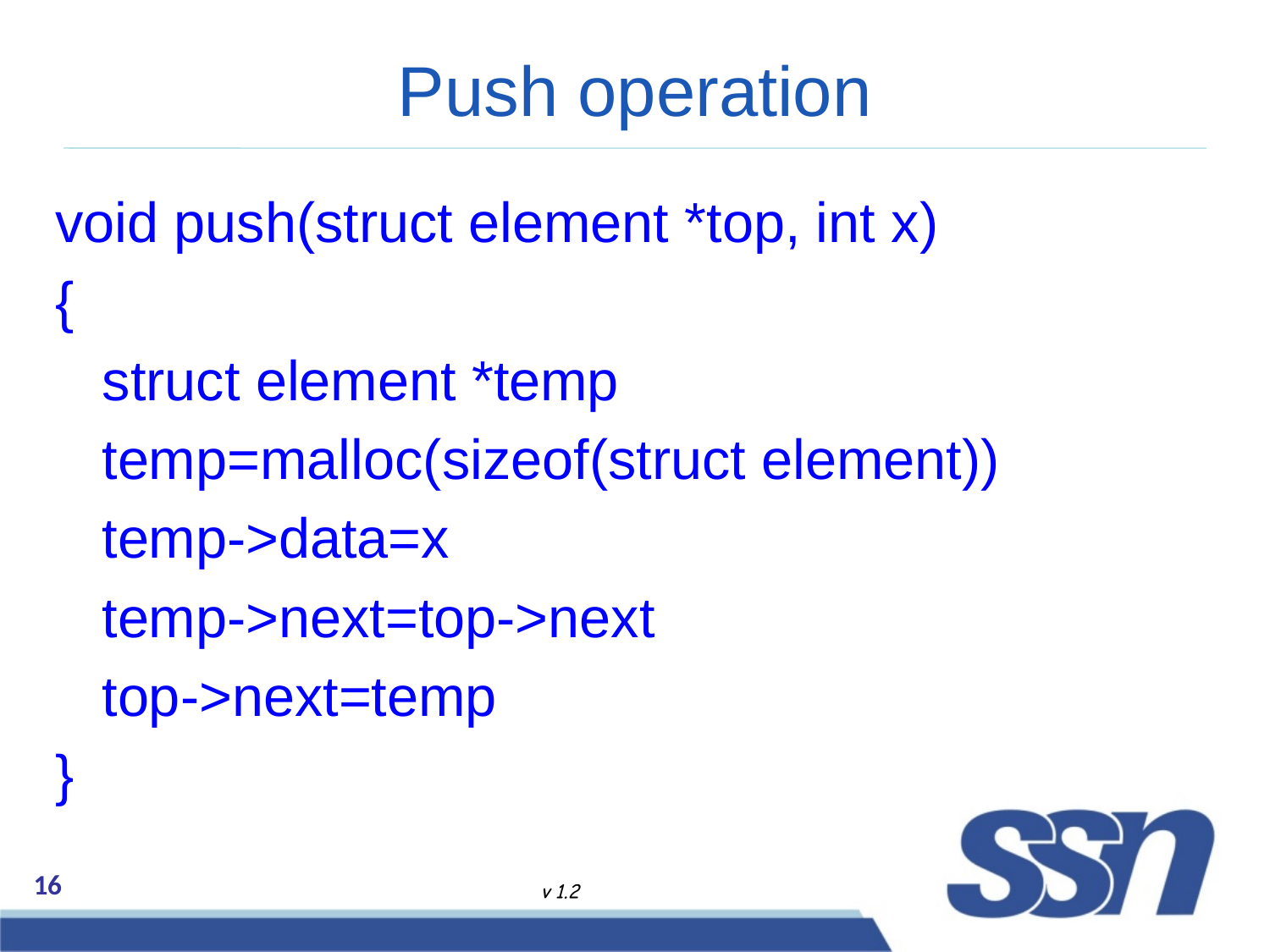

# Push operation
void push(struct element *top, int x)
{
   struct element *temp
   temp=malloc(sizeof(struct element))
   temp->data=x
   temp->next=top->next
   top->next=temp
}